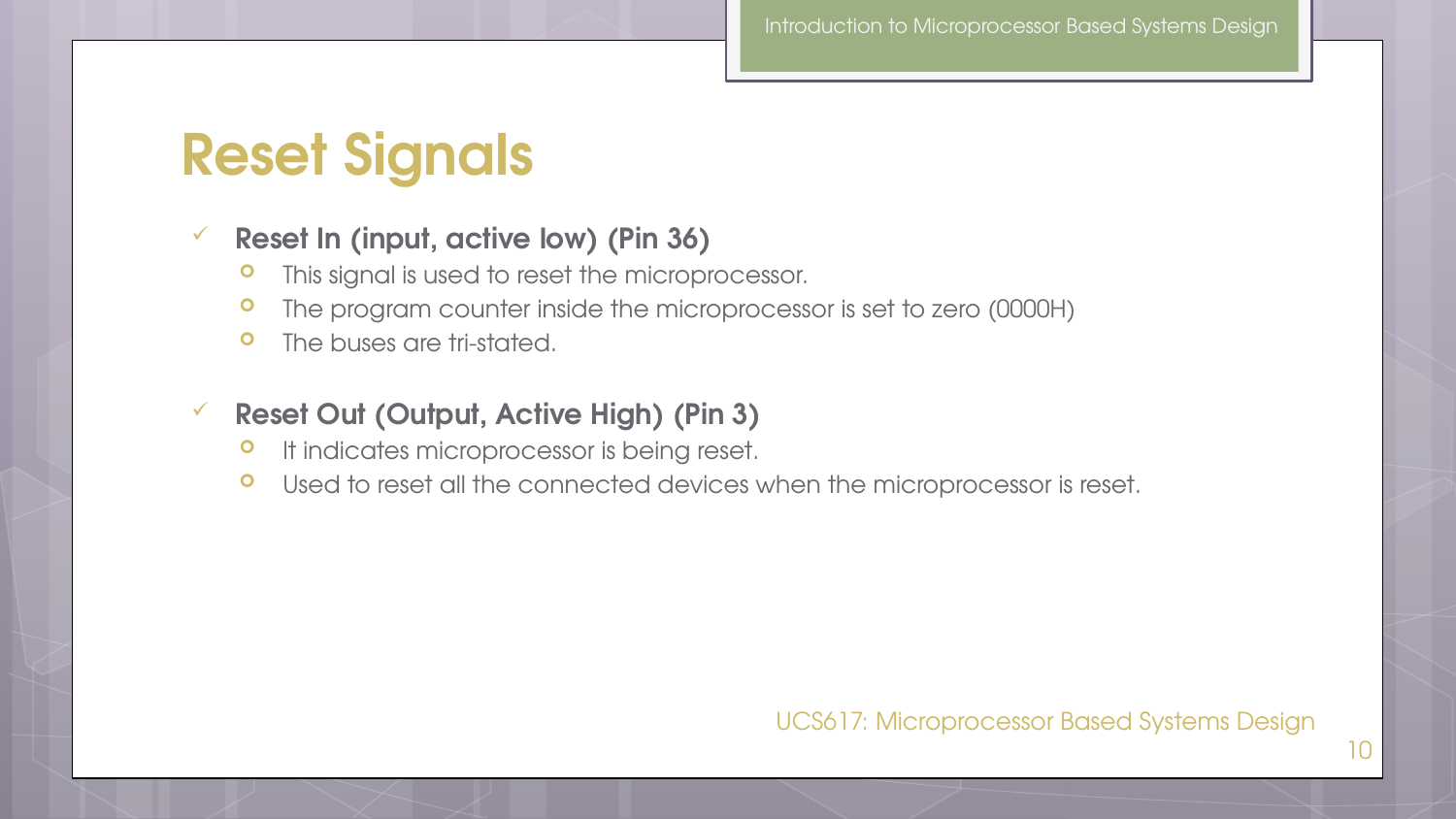

Introduction to Microprocessor Based Systems Design
# Reset Signals
Reset In (input, active low) (Pin 36)
This signal is used to reset the microprocessor.
The program counter inside the microprocessor is set to zero (0000H)
The buses are tri-stated.

Reset Out (Output, Active High) (Pin 3)
It indicates microprocessor is being reset.
Used to reset all the connected devices when the microprocessor is reset.
UCS617: Microprocessor Based Systems Design
10